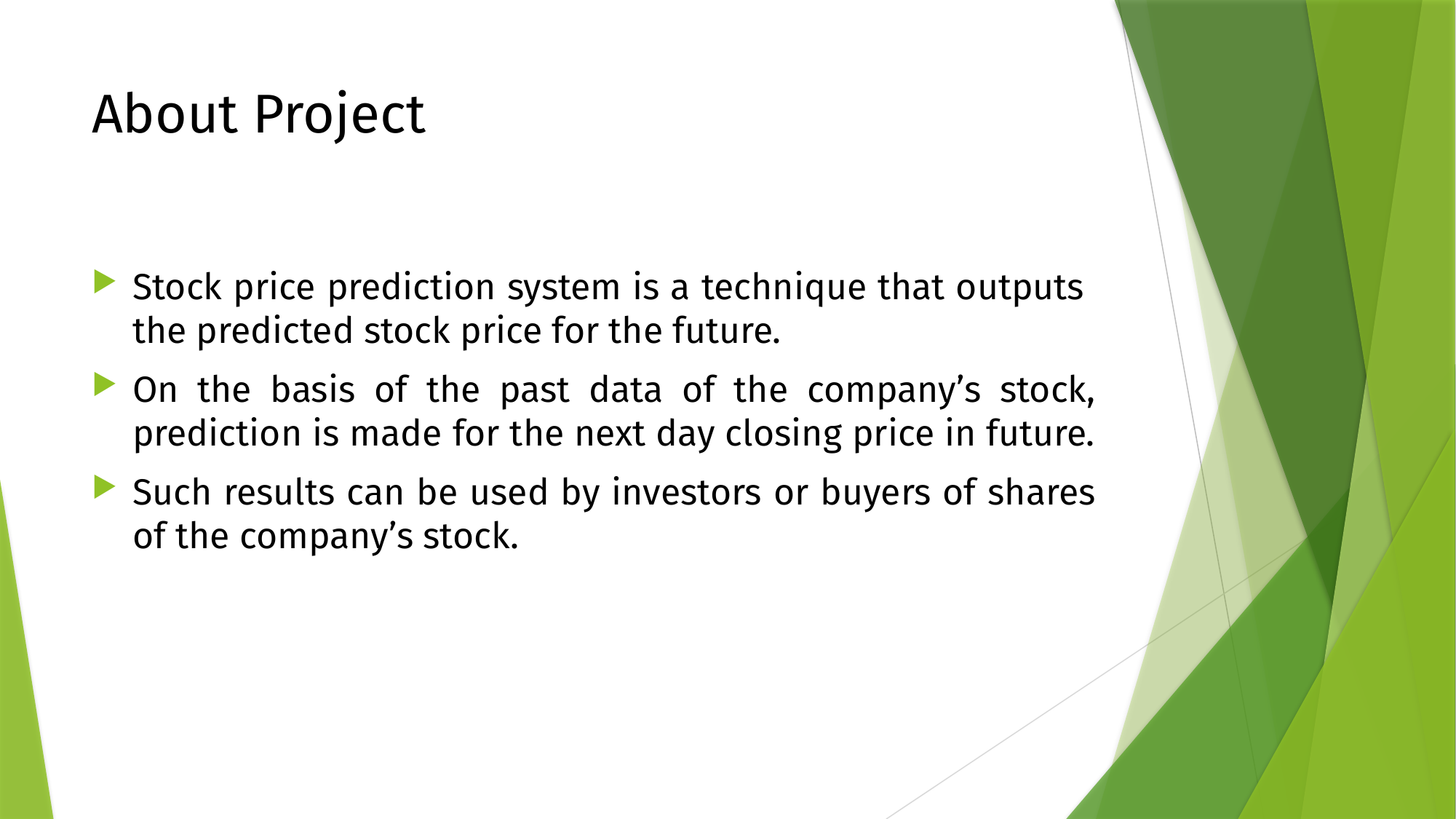

# About Project
Stock price prediction system is a technique that outputs  the predicted stock price for the future.
On the basis of the past data of the company’s stock, prediction is made for the next day closing price in future.
Such results can be used by investors or buyers of shares of the company’s stock.